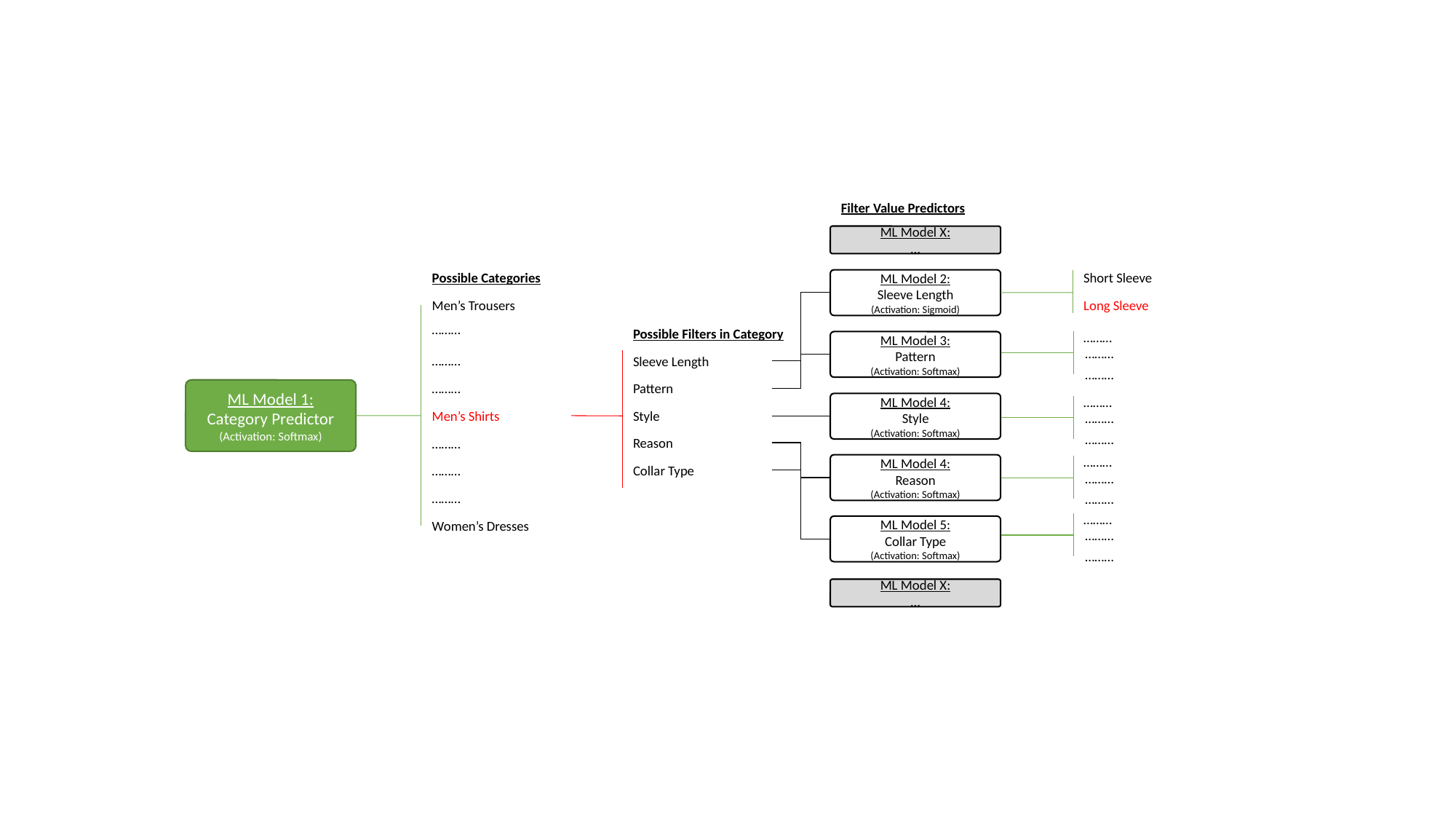

Filter Value Predictors
ML Model X:
…
Possible Categories
Short Sleeve
ML Model 2:
Sleeve Length
(Activation: Sigmoid)
Long Sleeve
Men’s Trousers
………
Possible Filters in Category
Sleeve Length
Pattern
Style
Reason
Collar Type
………
………
………
ML Model 3:
Pattern
(Activation: Softmax)
………
………
ML Model 1: Category Predictor
(Activation: Softmax)
………
………
………
ML Model 4:
Style
(Activation: Softmax)
Men’s Shirts
………
………
………
………
ML Model 4:
Reason
(Activation: Softmax)
………
………
………
………
………
Women’s Dresses
ML Model 5:
Collar Type
(Activation: Softmax)
ML Model X:
…